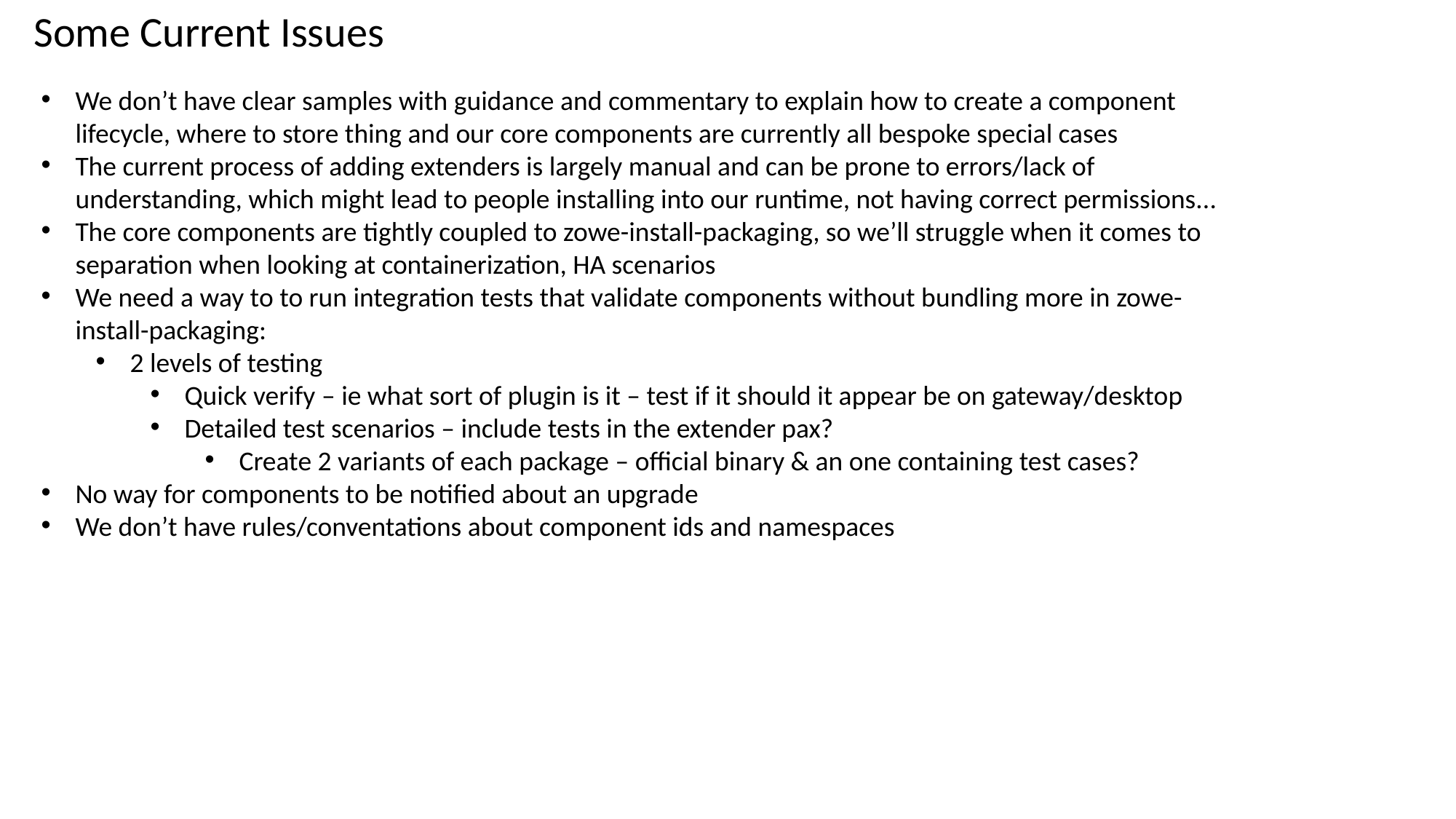

# Some Current Issues
We don’t have clear samples with guidance and commentary to explain how to create a component lifecycle, where to store thing and our core components are currently all bespoke special cases
The current process of adding extenders is largely manual and can be prone to errors/lack of understanding, which might lead to people installing into our runtime, not having correct permissions...
The core components are tightly coupled to zowe-install-packaging, so we’ll struggle when it comes to separation when looking at containerization, HA scenarios
We need a way to to run integration tests that validate components without bundling more in zowe-install-packaging:
2 levels of testing
Quick verify – ie what sort of plugin is it – test if it should it appear be on gateway/desktop
Detailed test scenarios – include tests in the extender pax?
Create 2 variants of each package – official binary & an one containing test cases?
No way for components to be notified about an upgrade
We don’t have rules/conventations about component ids and namespaces